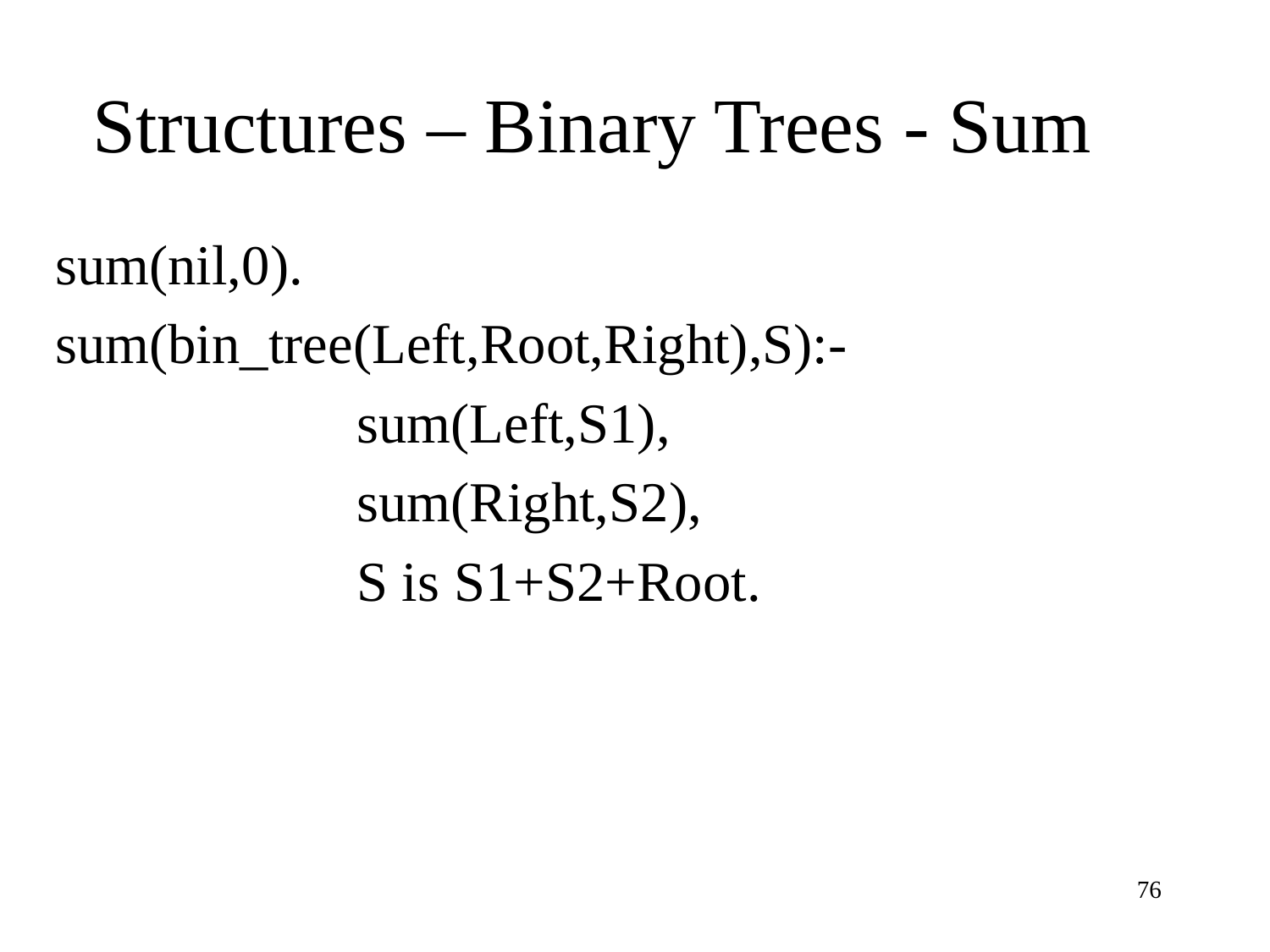

# Structures – Binary Trees - Sum
sum(nil,0).
sum(bin_tree(Left,Root,Right),S):-
			sum(Left,S1),
			sum(Right,S2),
			S is S1+S2+Root.
76